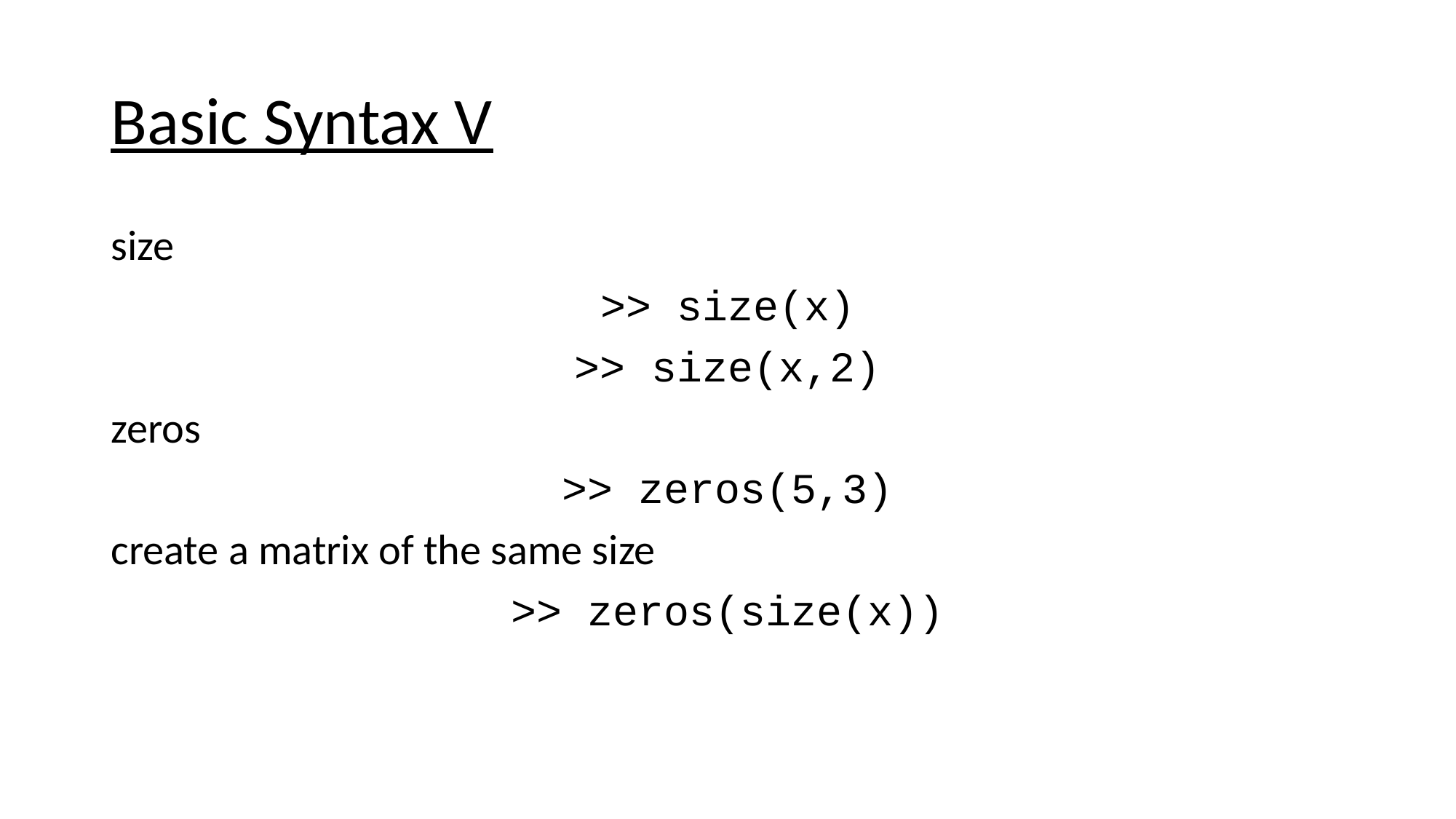

# Basic Syntax V
size
>> size(x)
>> size(x,2)
zeros
>> zeros(5,3)
create a matrix of the same size
>> zeros(size(x))